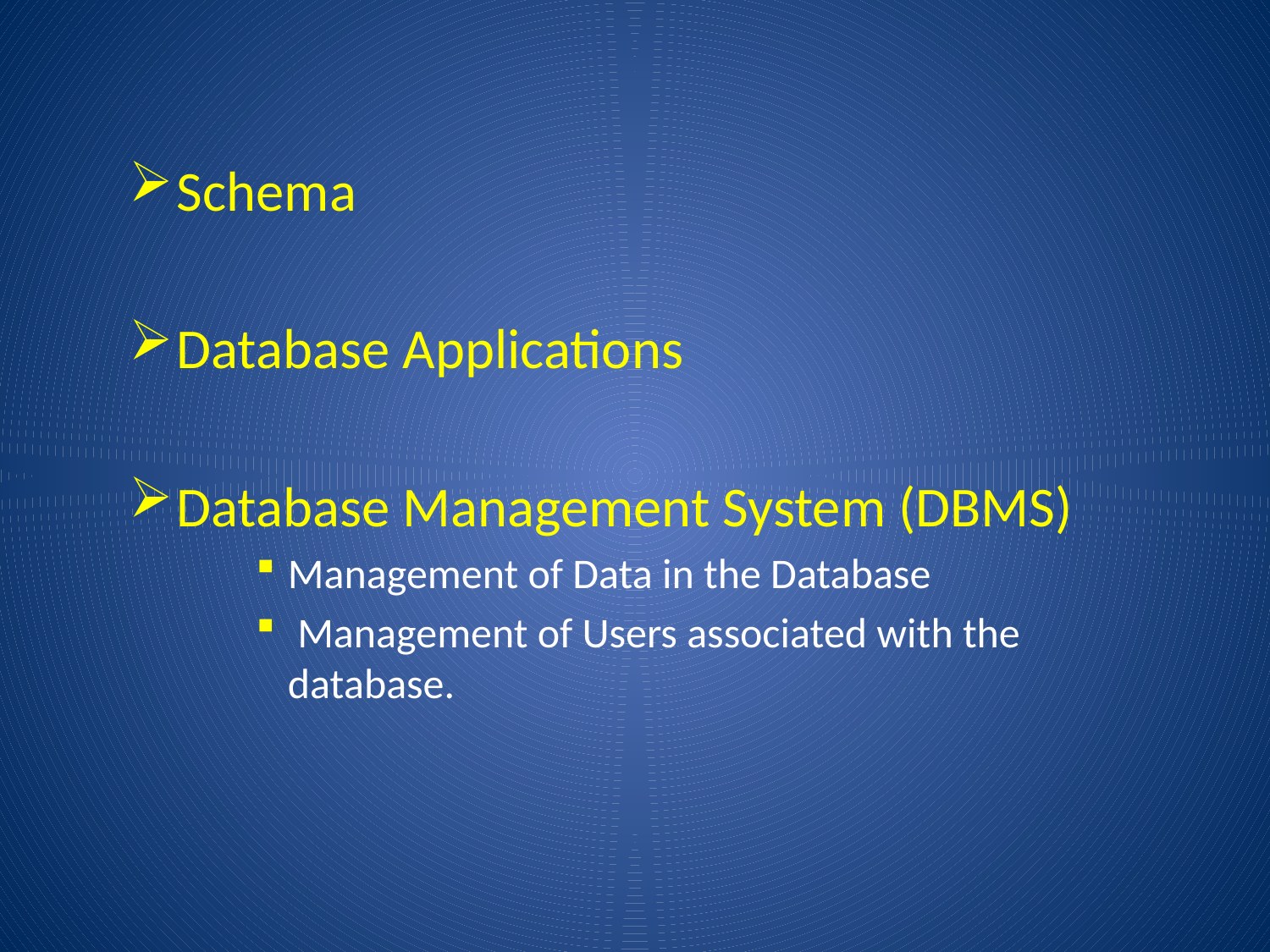

Schema

Database Applications

Database Management System (DBMS)
Management of Data in the Database
 Management of Users associated with the database.